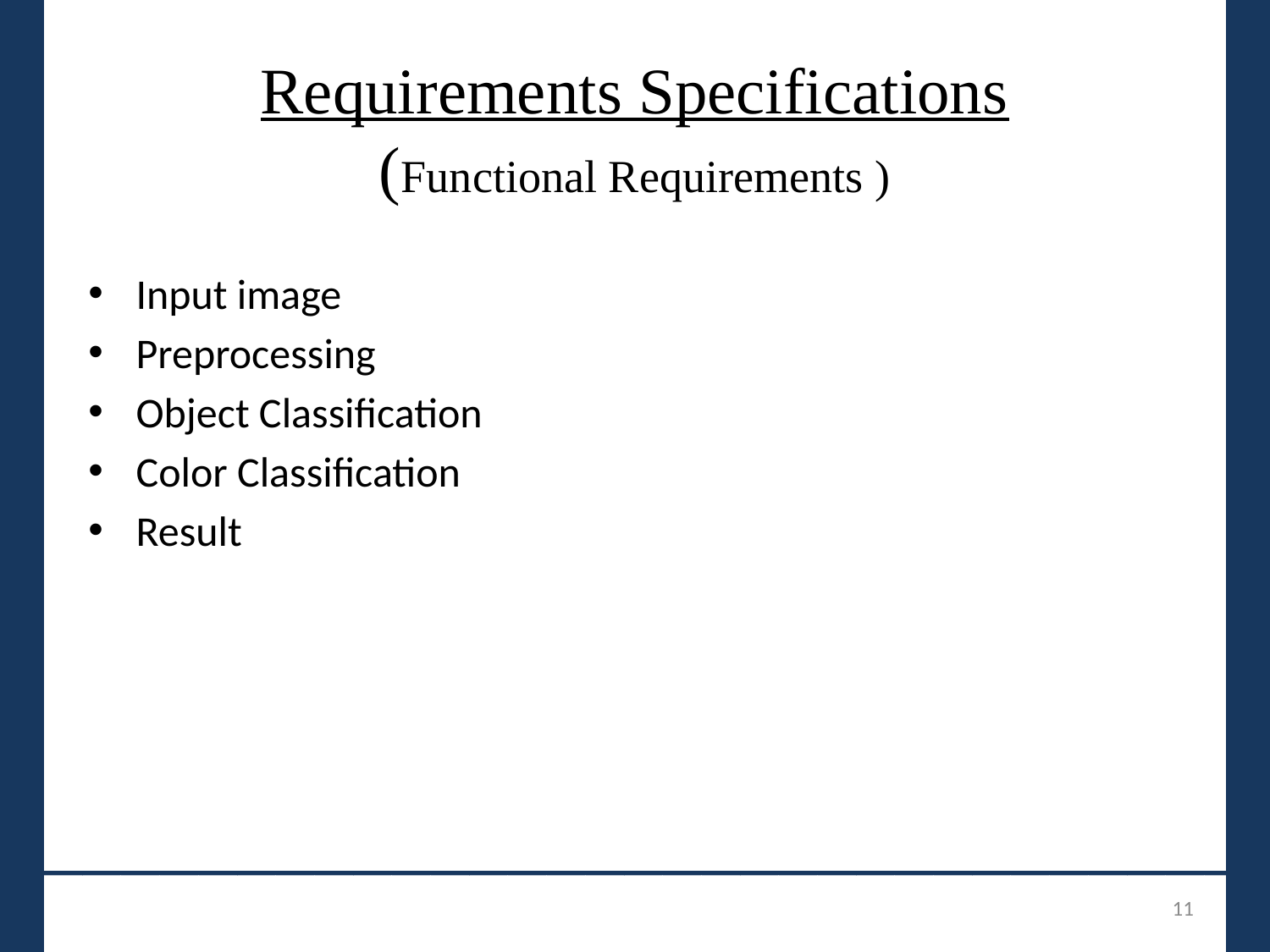

# Requirements Specifications (Functional Requirements )

Input image
Preprocessing
Object Classification
Color Classification
Result

_______________________________
11